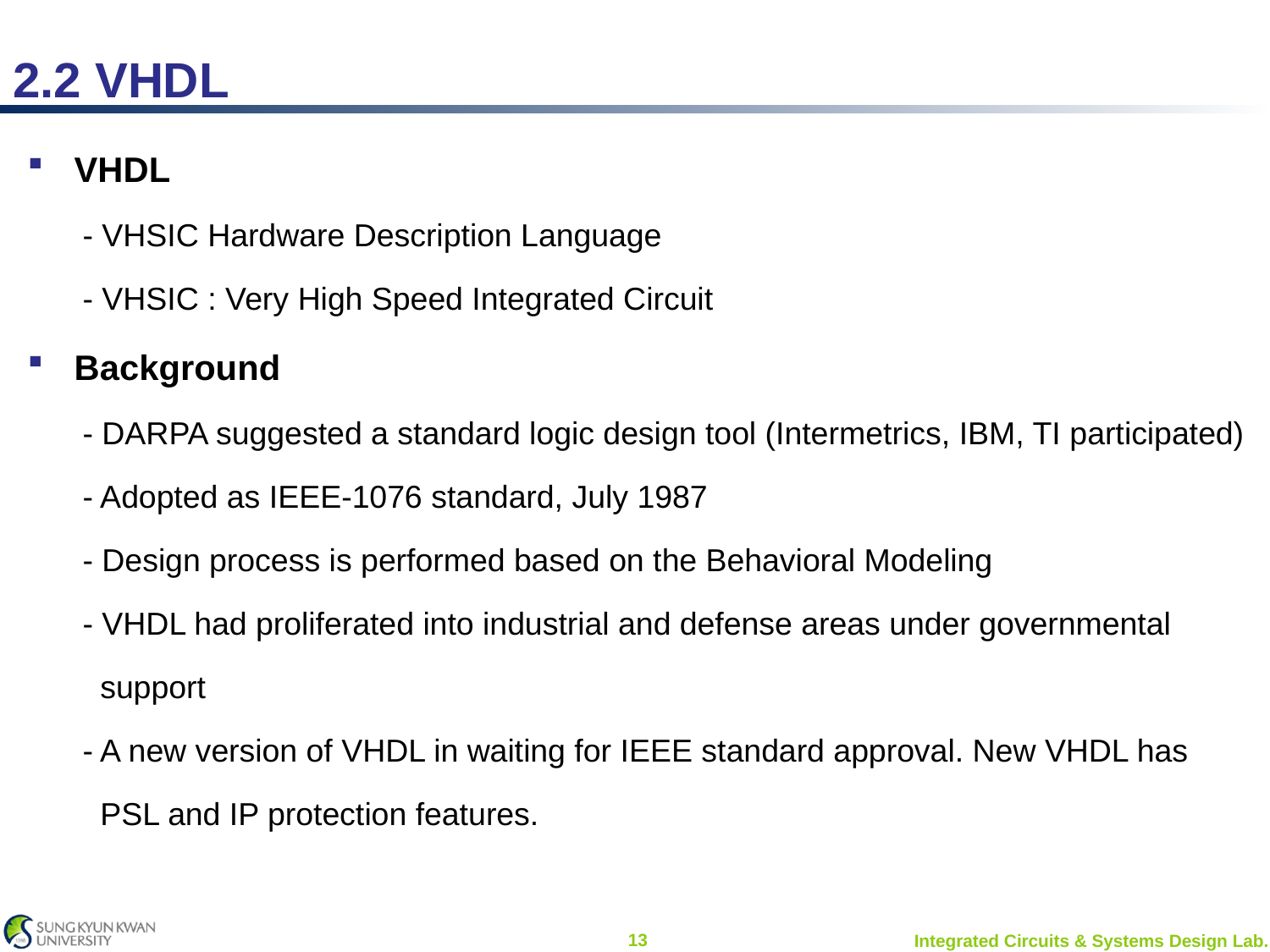

2.2 VHDL
 VHDL
  - VHSIC Hardware Description Language
  - VHSIC : Very High Speed Integrated Circuit
 Background
  - DARPA suggested a standard logic design tool (Intermetrics, IBM, TI participated)
  - Adopted as IEEE-1076 standard, July 1987
  - Design process is performed based on the Behavioral Modeling
  - VHDL had proliferated into industrial and defense areas under governmental
    support
  - A new version of VHDL in waiting for IEEE standard approval. New VHDL has
    PSL and IP protection features.